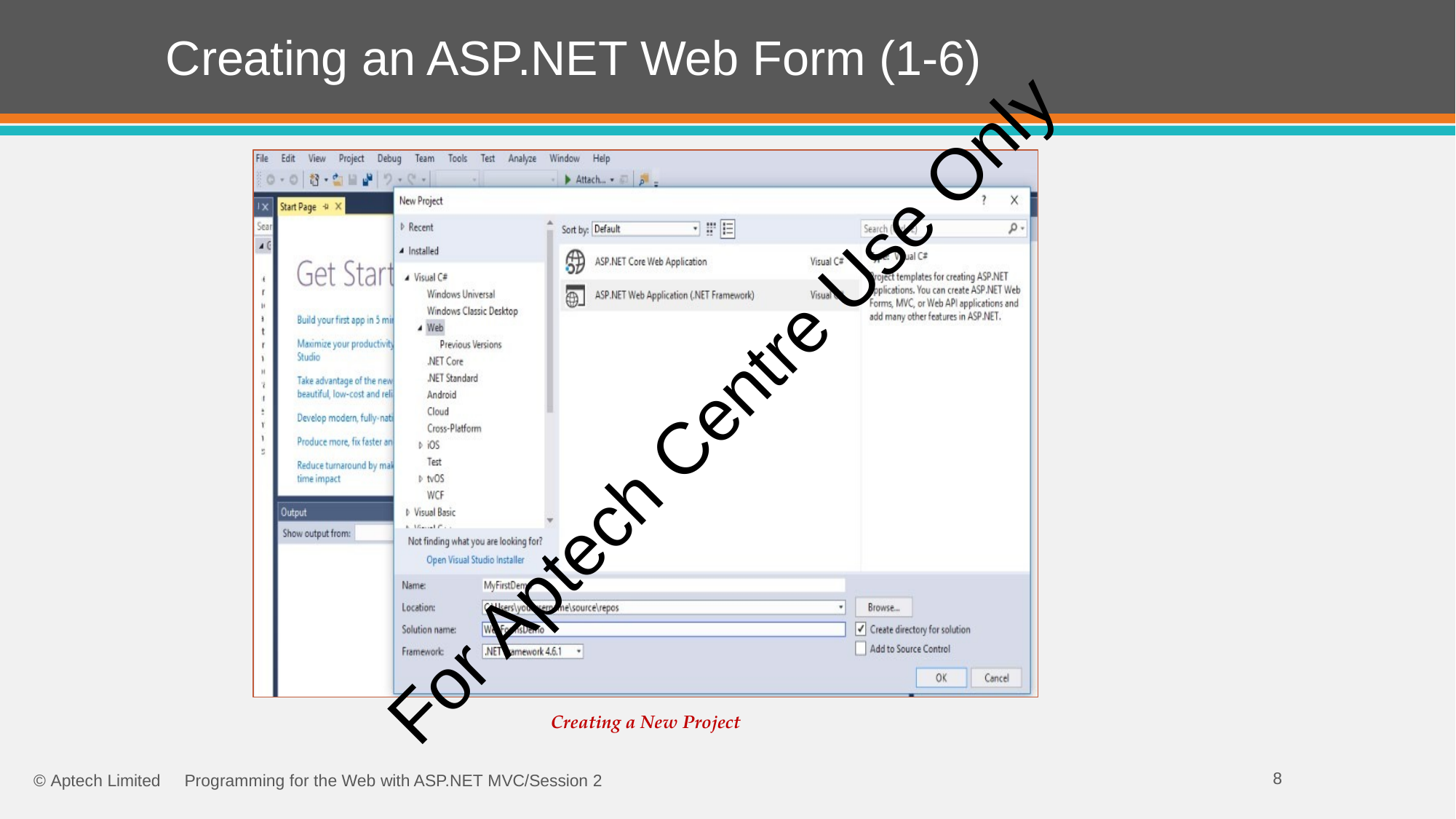

# Creating an ASP.NET Web Form (1-6)

For Aptech Centre Use Only
Creating a New Project
8
© Aptech Limited	Programming for the Web with ASP.NET MVC/Session 2